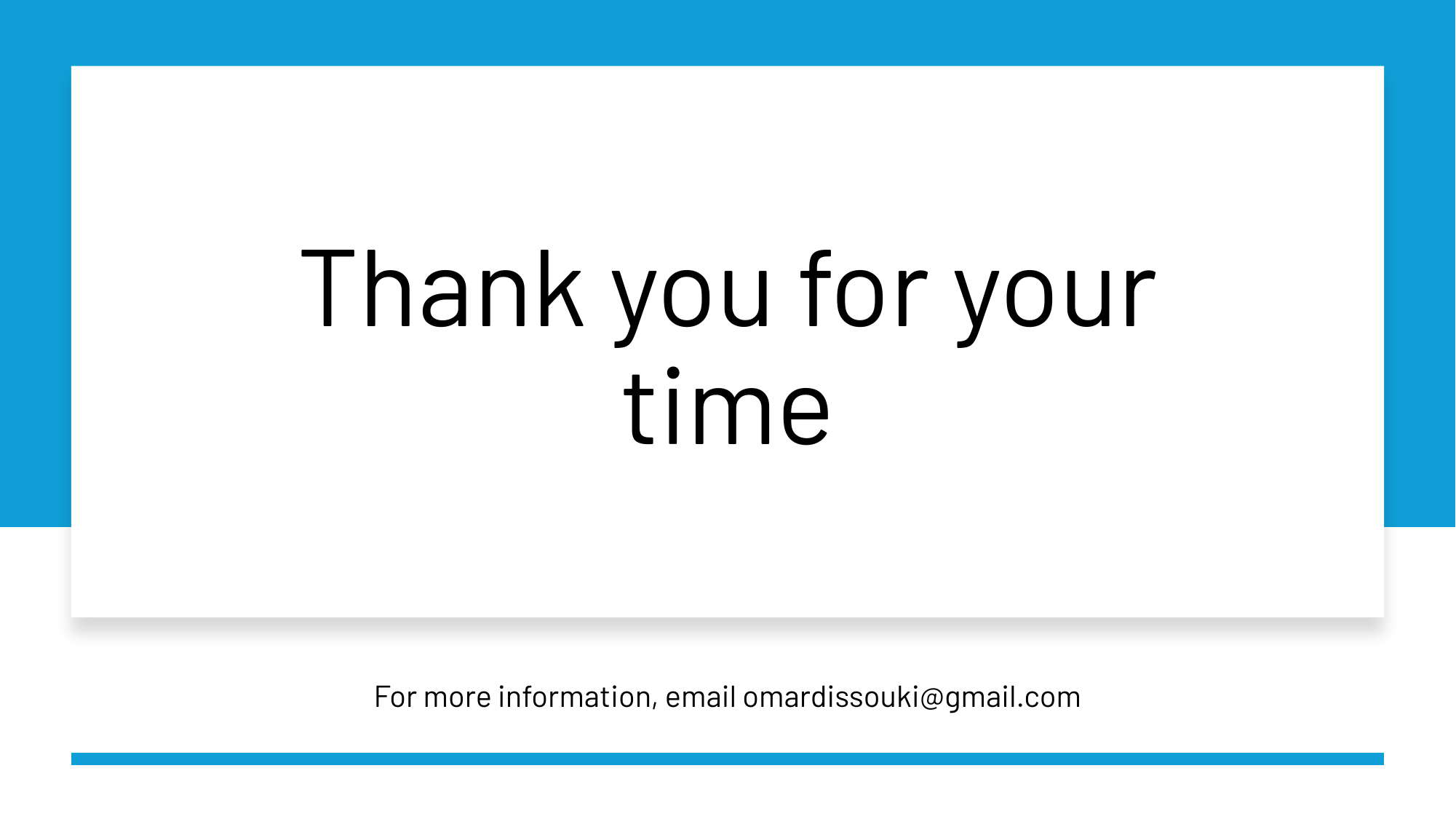

# Thank you for your time
For more information, email omardissouki@gmail.com